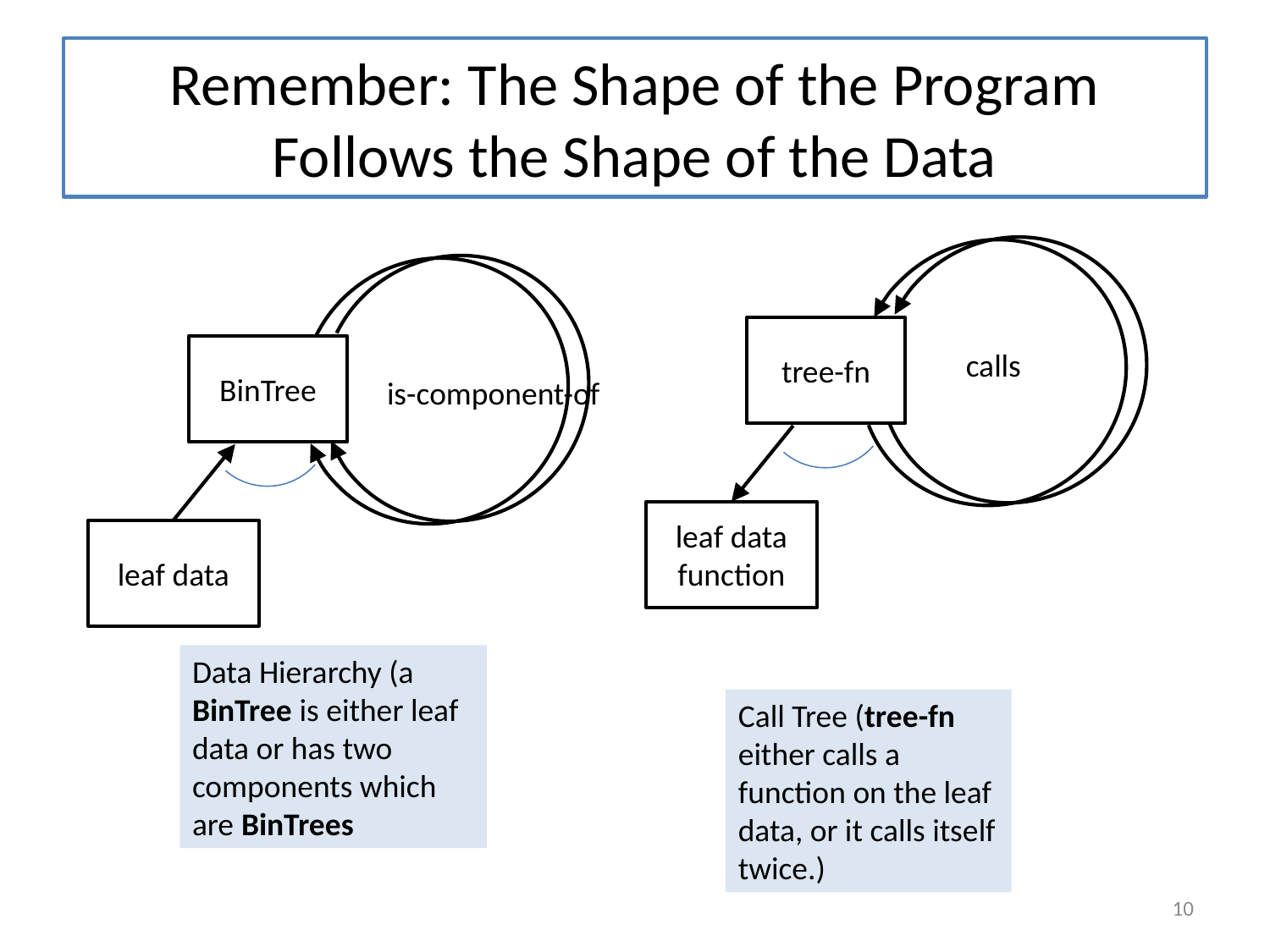

# Remember: The Shape of the Program Follows the Shape of the Data

tree-fn
leaf data function
calls

BinTree
leaf data

is-component-of
Data Hierarchy (a BinTree is either leaf data or has two components which are BinTrees
Call Tree (tree-fn either calls a function on the leaf data, or it calls itself twice.)
10